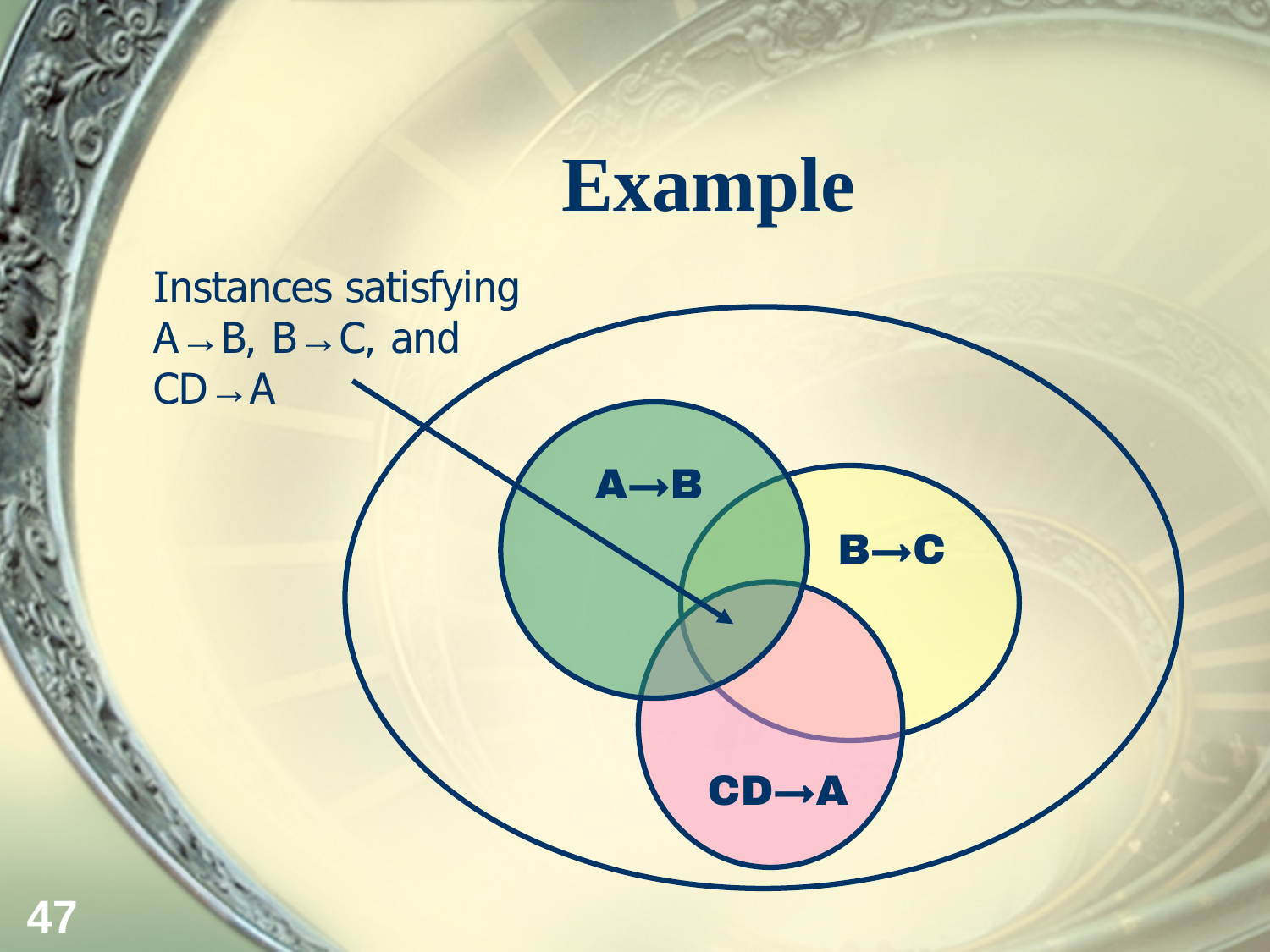

# Example
Instances satisfying
A→B, B→C, and
CD→A

A→B

B→C

CD→A
47